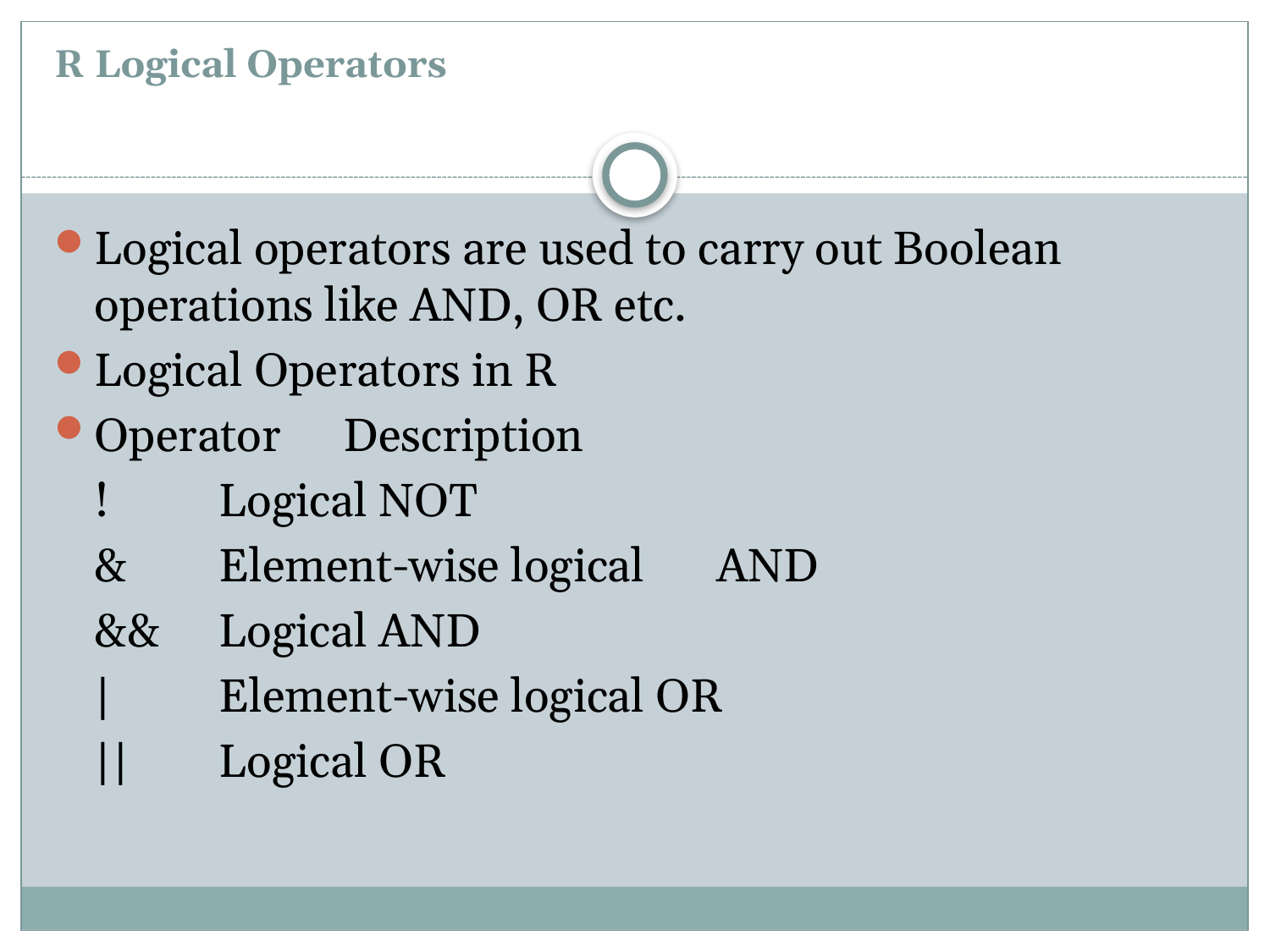

# R Logical Operators
Logical operators are used to carry out Boolean operations like AND, OR etc.
Logical Operators in R
Operator				Description
	!					Logical NOT
	&					Element-wise logical 						AND
	&&					Logical AND
	|					Element-wise logical OR
	||					Logical OR